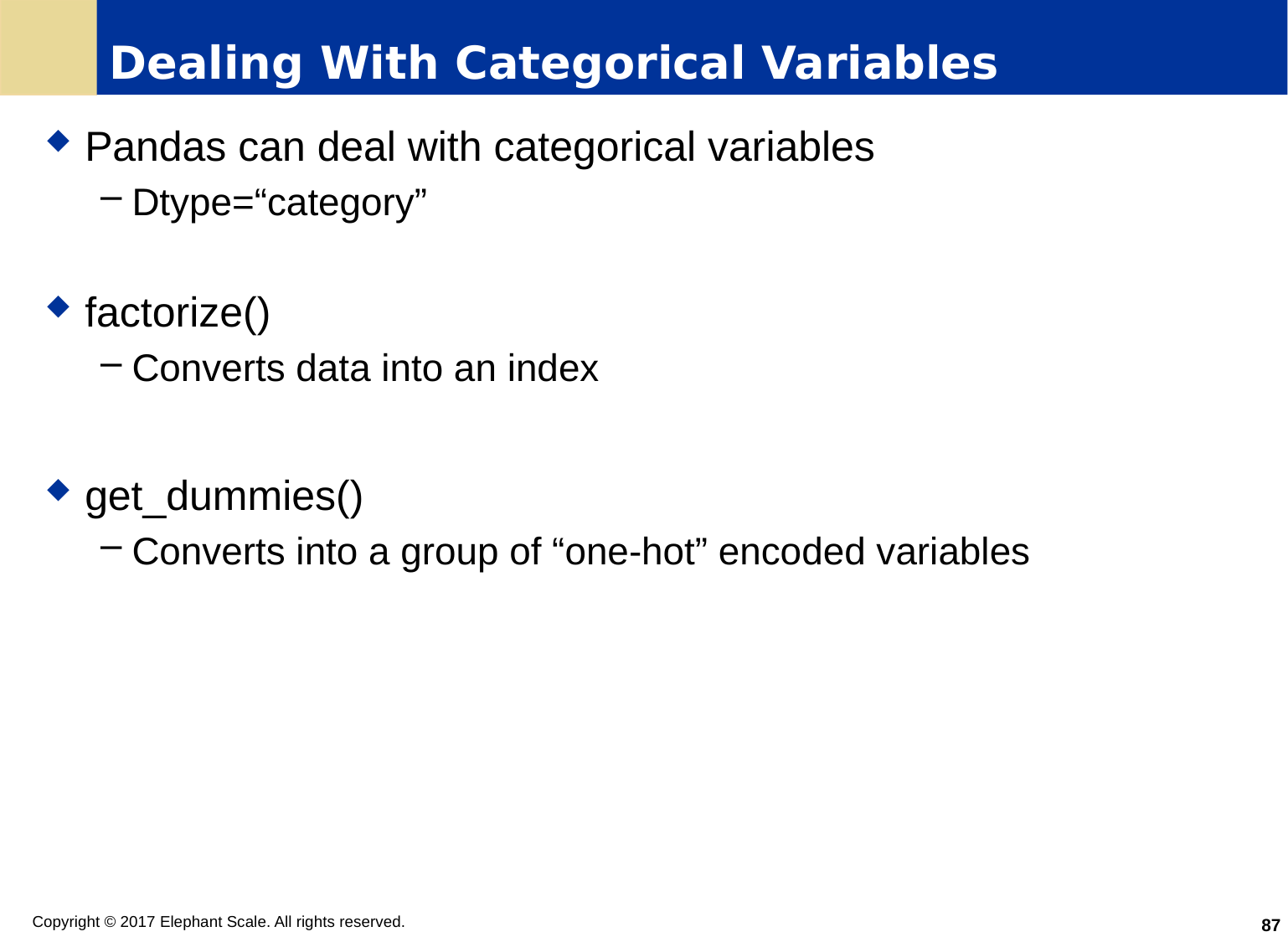

# Dealing With Categorical Variables
Pandas can deal with categorical variables
Dtype=“category”

factorize()
Converts data into an index

get_dummies()
Converts into a group of “one-hot” encoded variables
87
Copyright © 2017 Elephant Scale. All rights reserved.